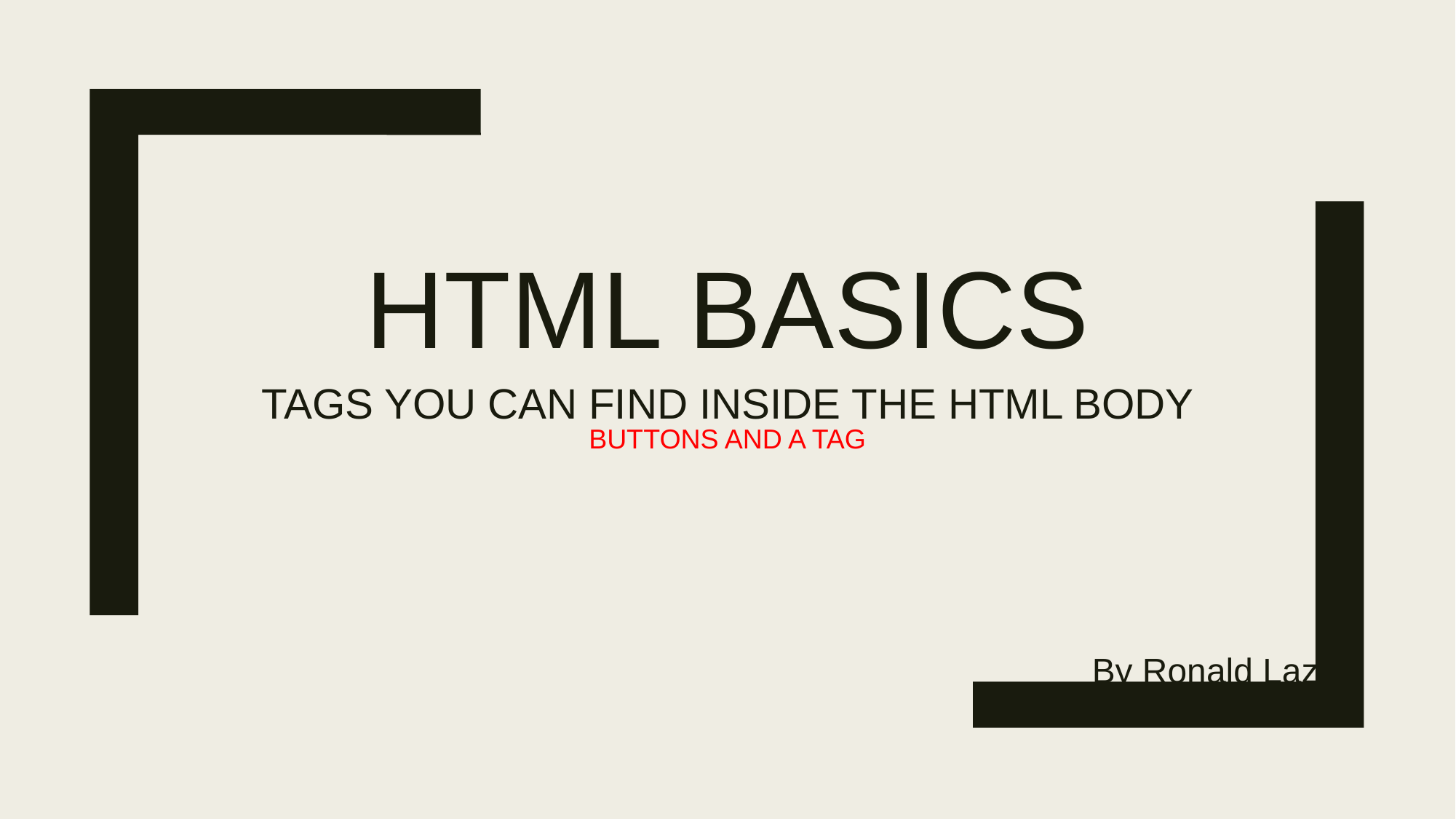

# HTML BASICS
Tags you can find inside the html body
Buttons and a tag
By Ronald Laz